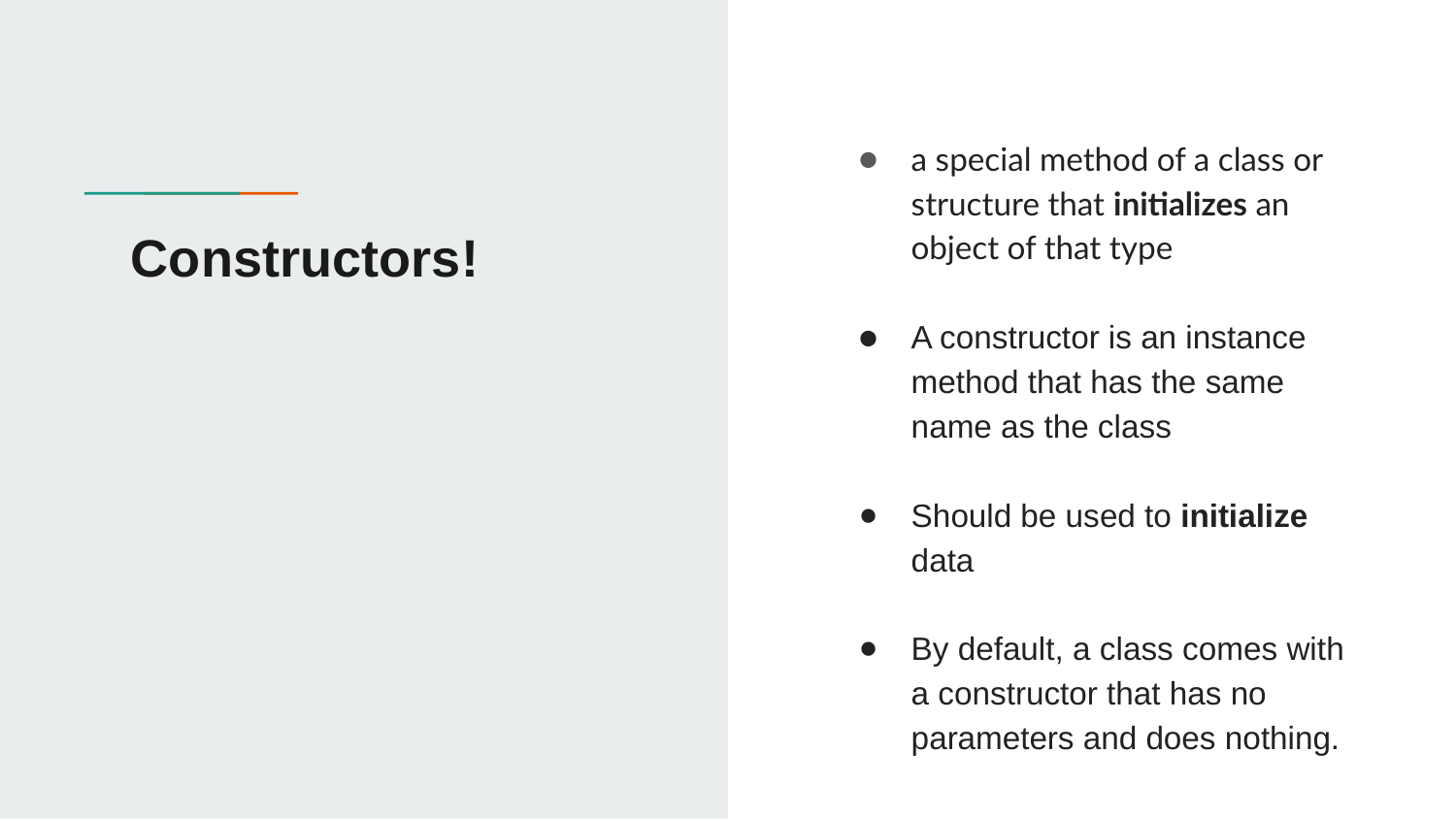

a special method of a class or structure that initializes an object of that type

A constructor is an instance method that has the same name as the class

Should be used to initialize data

By default, a class comes with a constructor that has no parameters and does nothing.

# Constructors!